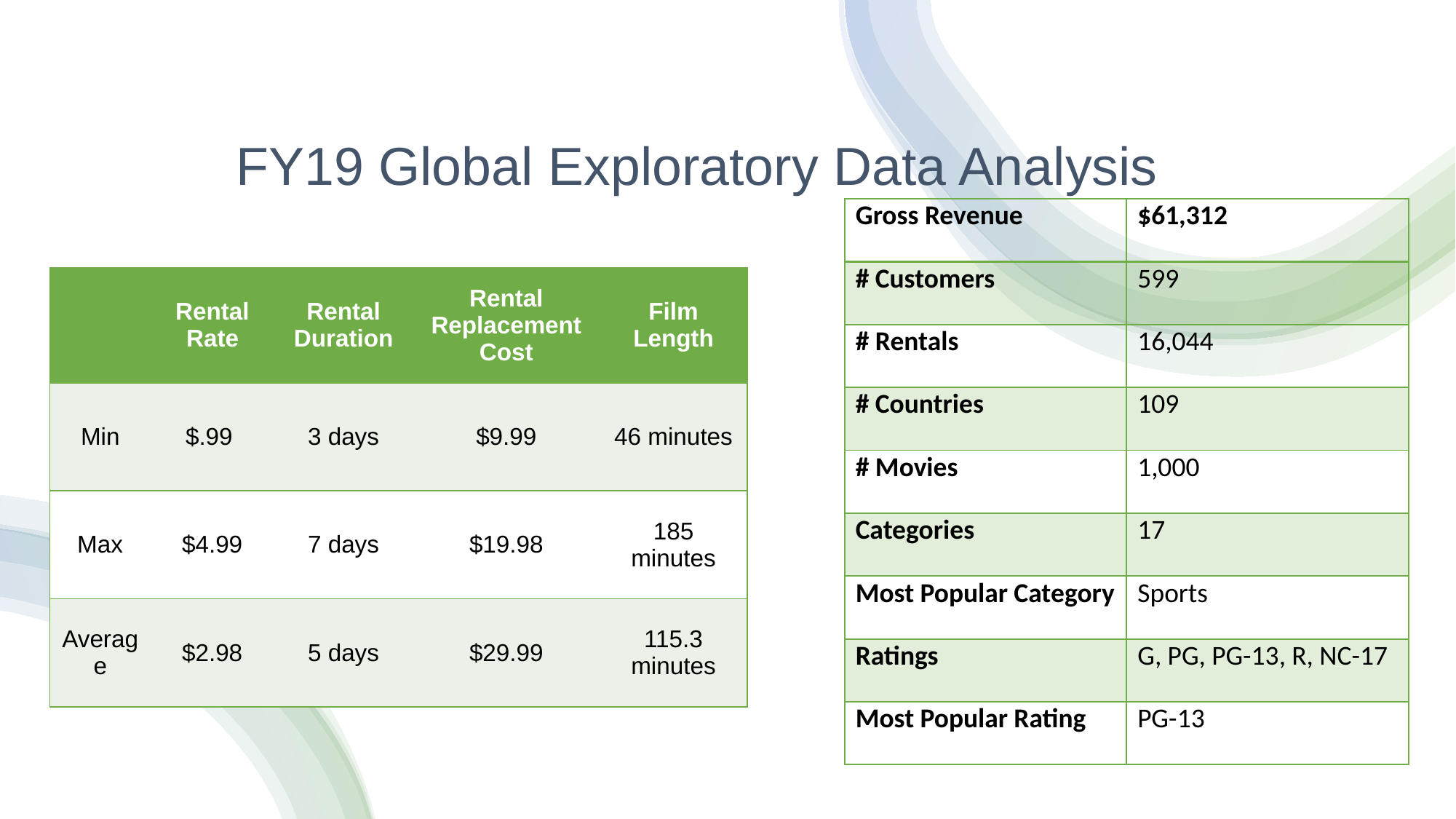

# FY19 Global Exploratory Data Analysis
| Gross Revenue | $61,312 |
| --- | --- |
| # Customers | 599 |
| # Rentals | 16,044 |
| # Countries | 109 |
| # Movies | 1,000 |
| Categories | 17 |
| Most Popular Category | Sports |
| Ratings | G, PG, PG-13, R, NC-17 |
| Most Popular Rating | PG-13 |
|  | Rental Rate | Rental Duration | Rental Replacement Cost | Film Length |
| --- | --- | --- | --- | --- |
| Min | $.99 | 3 days | $9.99 | 46 minutes |
| Max | $4.99 | 7 days | $19.98 | 185 minutes |
| Average | $2.98 | 5 days | $29.99 | 115.3 minutes |